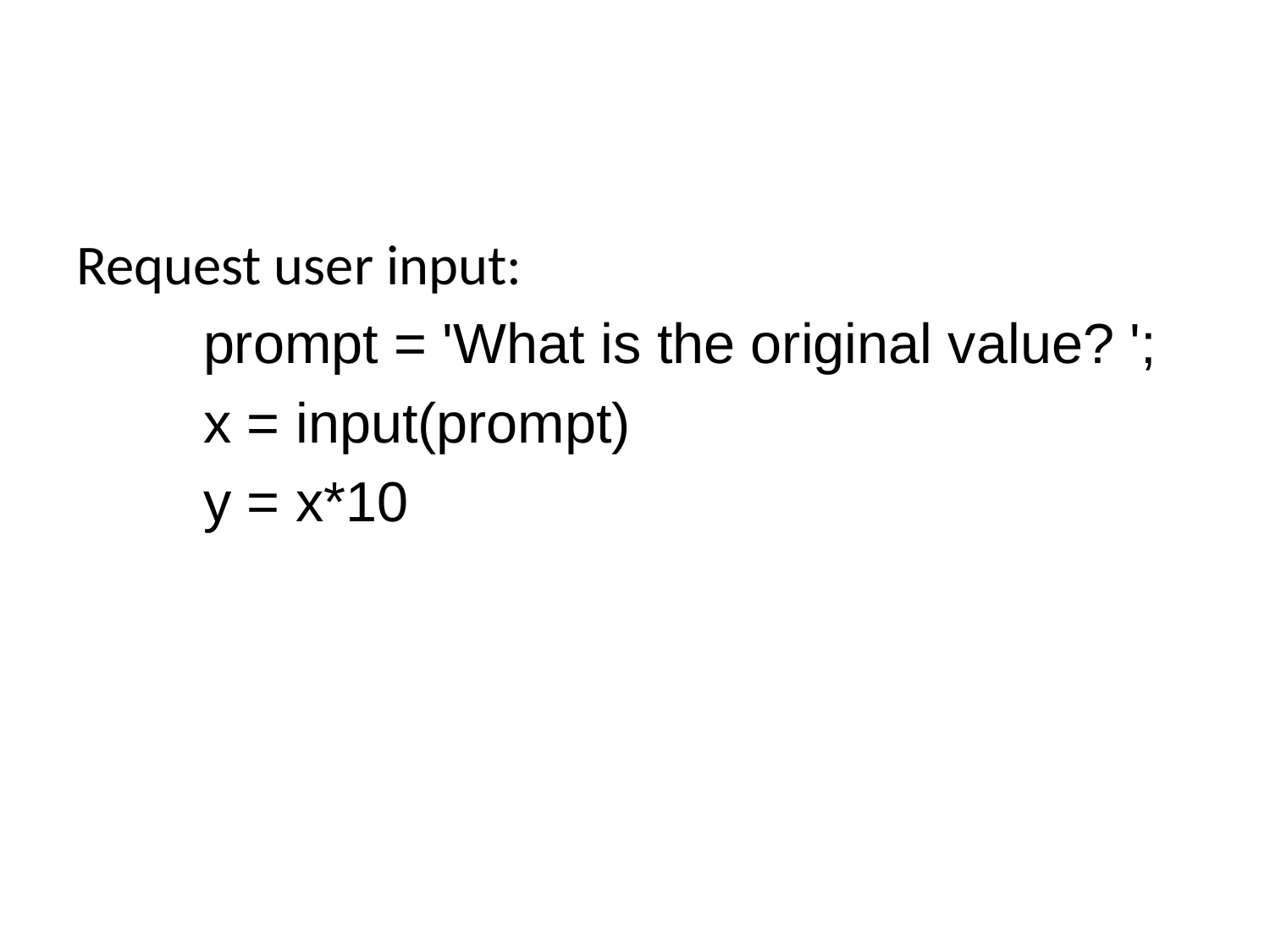

#
Request user input:
	prompt = 'What is the original value? ';
	x = input(prompt)
	y = x*10